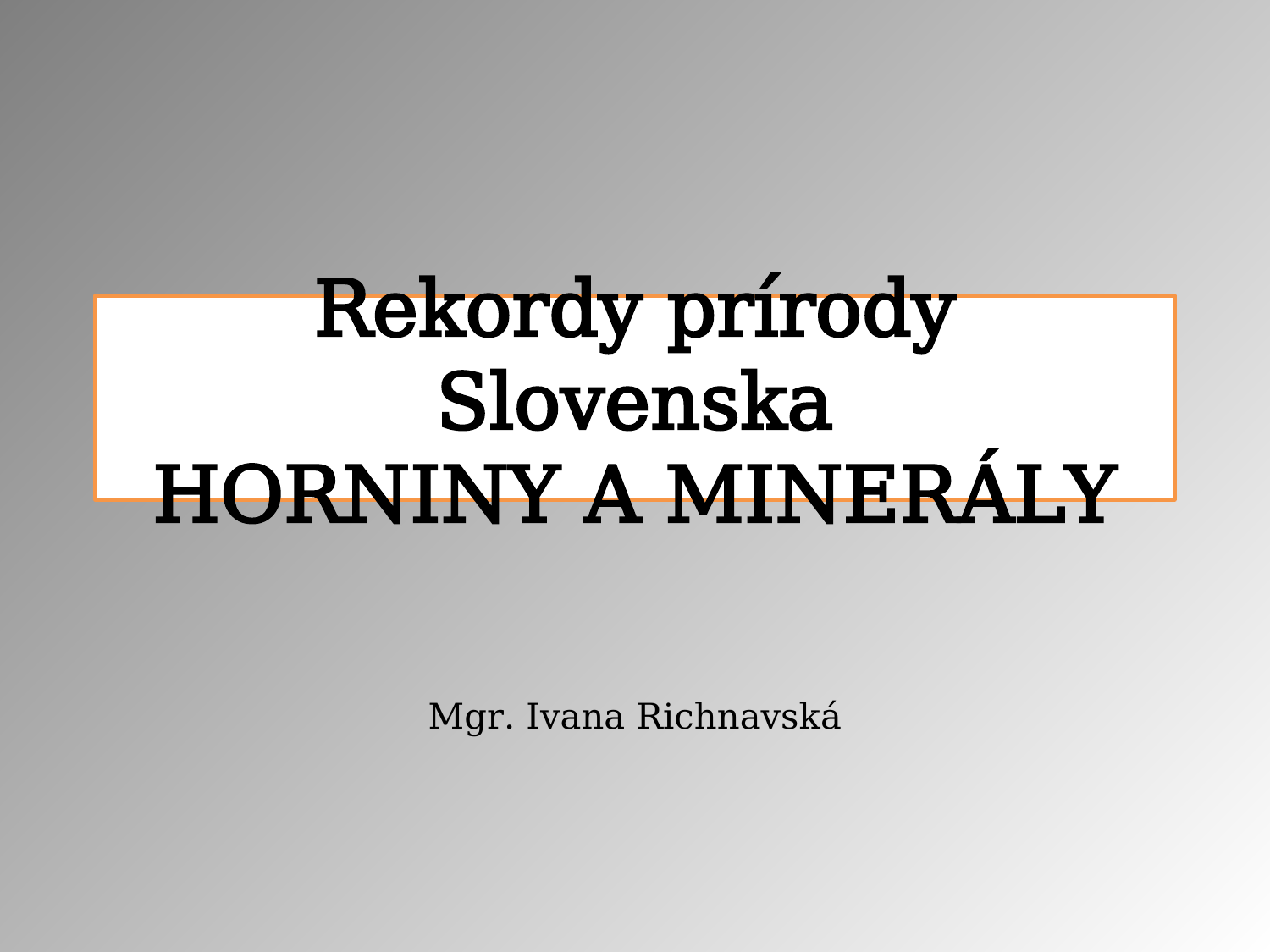

# Rekordy prírody Slovenska HORNINY A MINERÁLY

Mgr. Ivana Richnavská